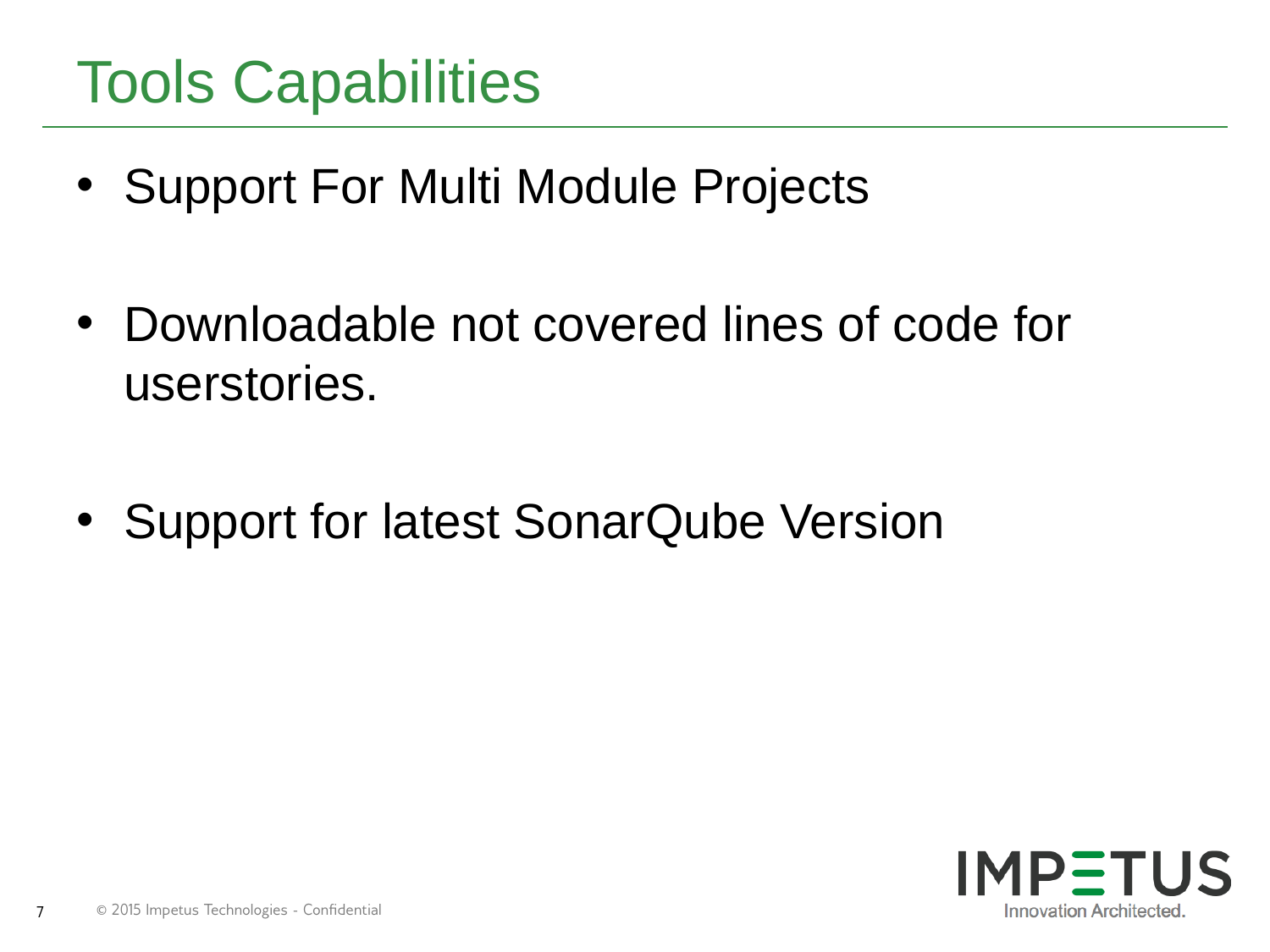

# Tools Capabilities
Support For Multi Module Projects

Downloadable not covered lines of code for userstories.

Support for latest SonarQube Version